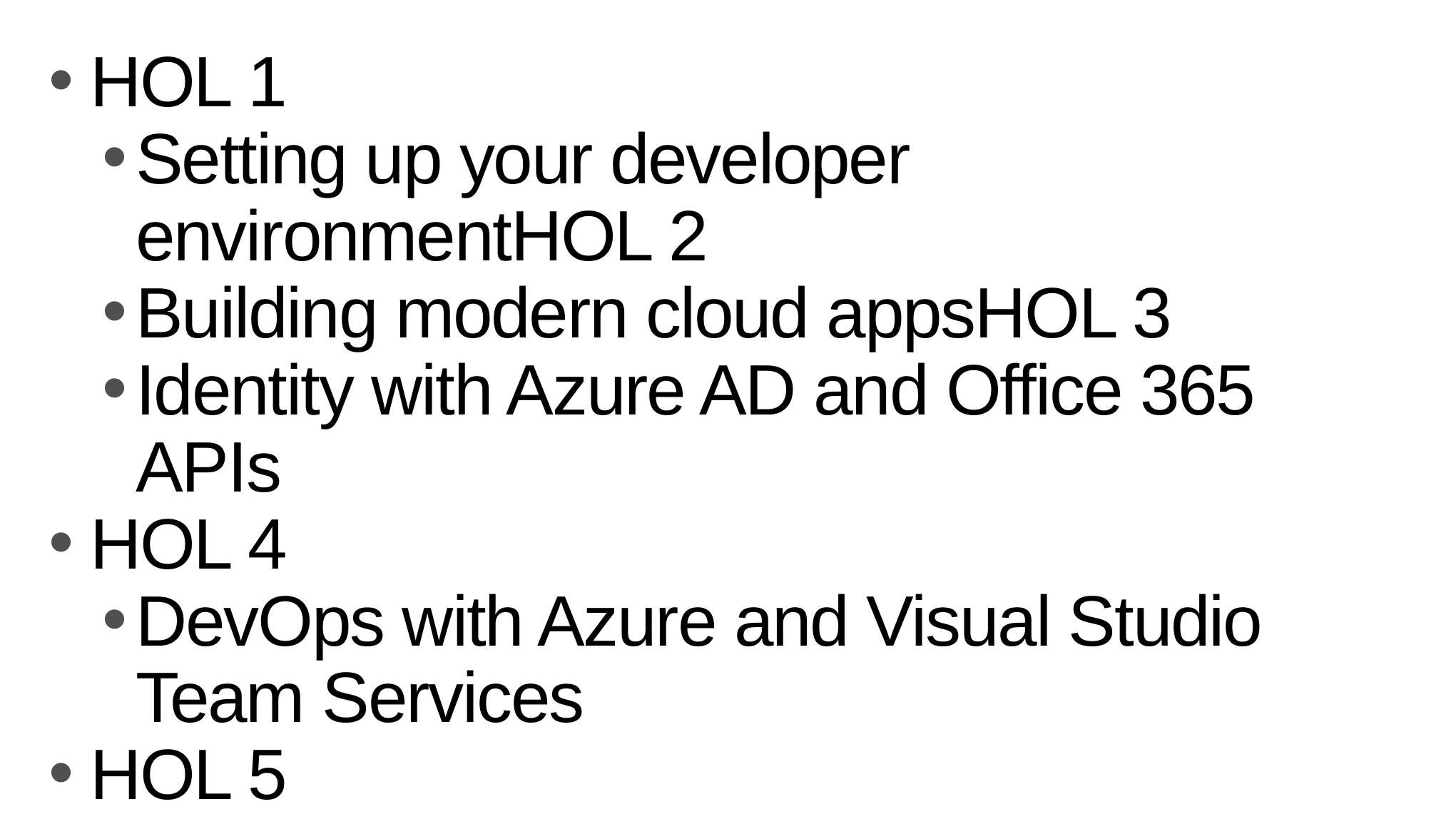

# HOL 1
Setting up your developer environmentHOL 2
Building modern cloud appsHOL 3
Identity with Azure AD and Office 365 APIs
HOL 4
DevOps with Azure and Visual Studio Team Services
HOL 5
Infrastructure as code with Azure Resource Manager (ARM)
HOL 6
Monitoring applications with App Insights